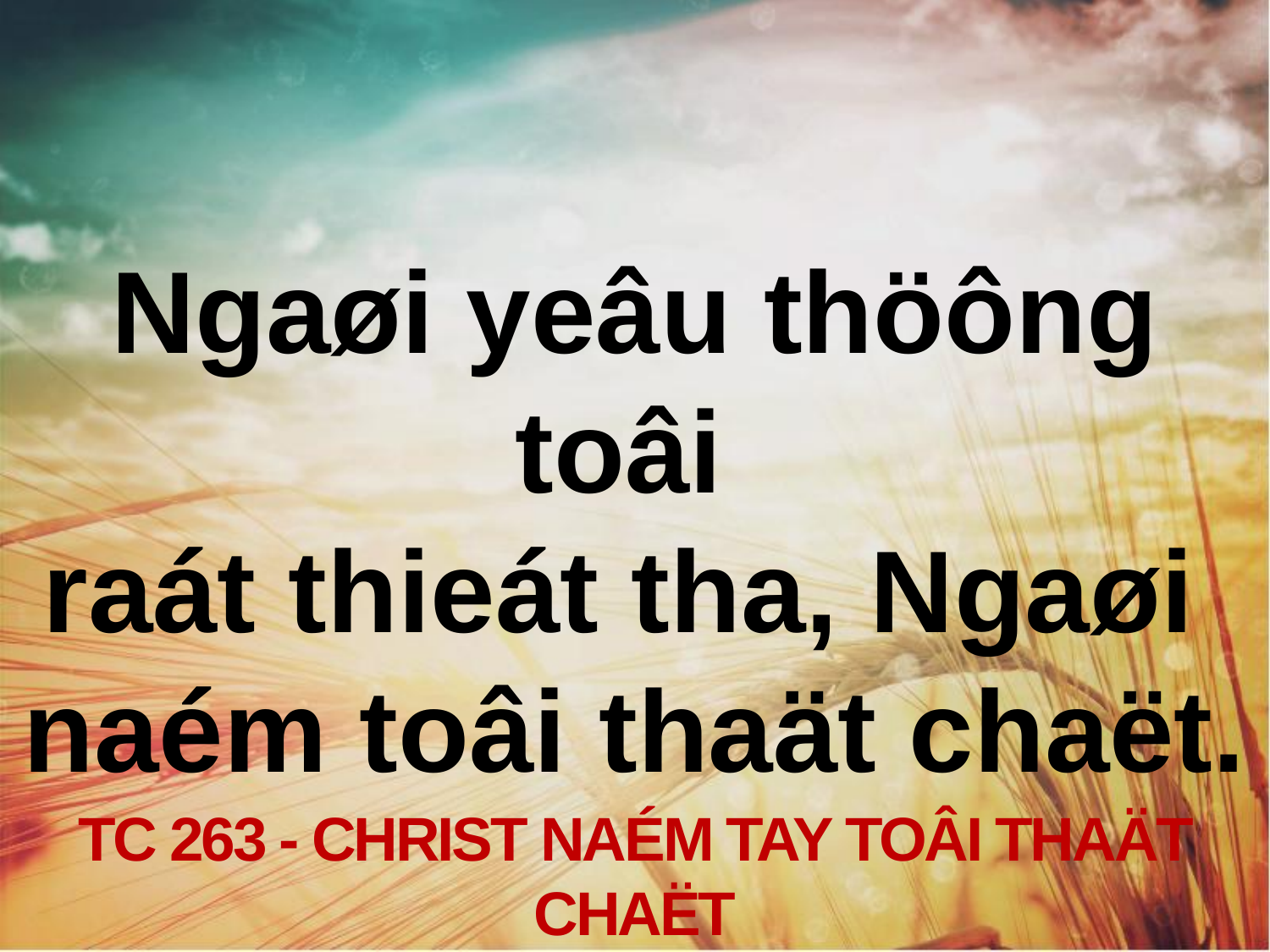

Ngaøi yeâu thöông toâi
raát thieát tha, Ngaøi
naém toâi thaät chaët.
TC 263 - CHRIST NAÉM TAY TOÂI THAÄT CHAËT